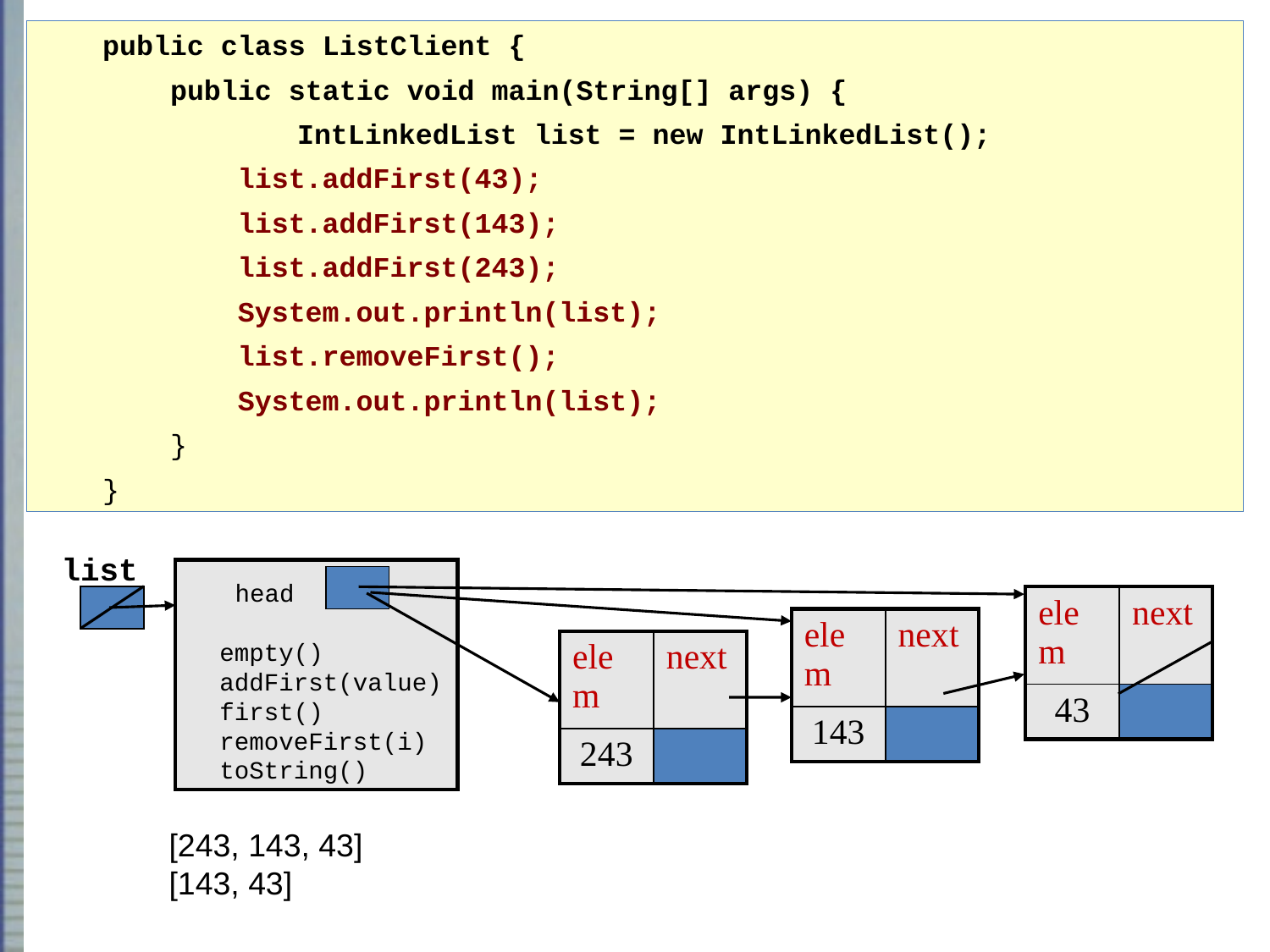

public class ListClient {
    public static void main(String[] args) {
 	    IntLinkedList list = new IntLinkedList();
        list.addFirst(43);
        list.addFirst(143);
        list.addFirst(243);
        System.out.println(list);
        list.removeFirst();
        System.out.println(list);
    }
}
list
  head

empty()
addFirst(value)
first()
removeFirst(i)
toString()

| elem | next |
| --- | --- |
| 43 |  |

| elem | next |
| --- | --- |
| 143 |  |
| elem | next |
| --- | --- |
| 243 |  |

[243, 143, 43]
[143, 43]